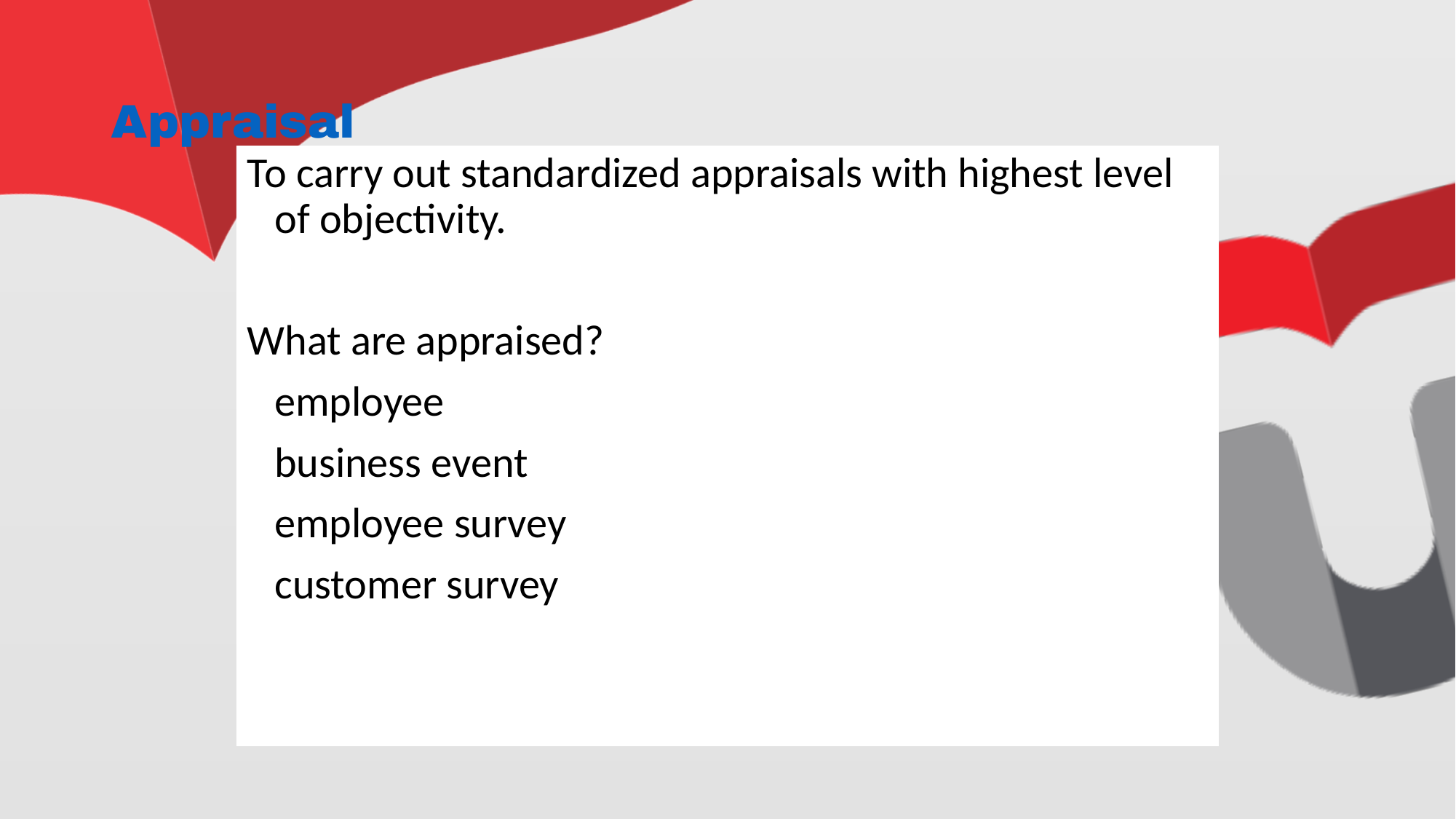

# Appraisal
To carry out standardized appraisals with highest level of objectivity.

What are appraised?
	employee
	business event
	employee survey
	customer survey